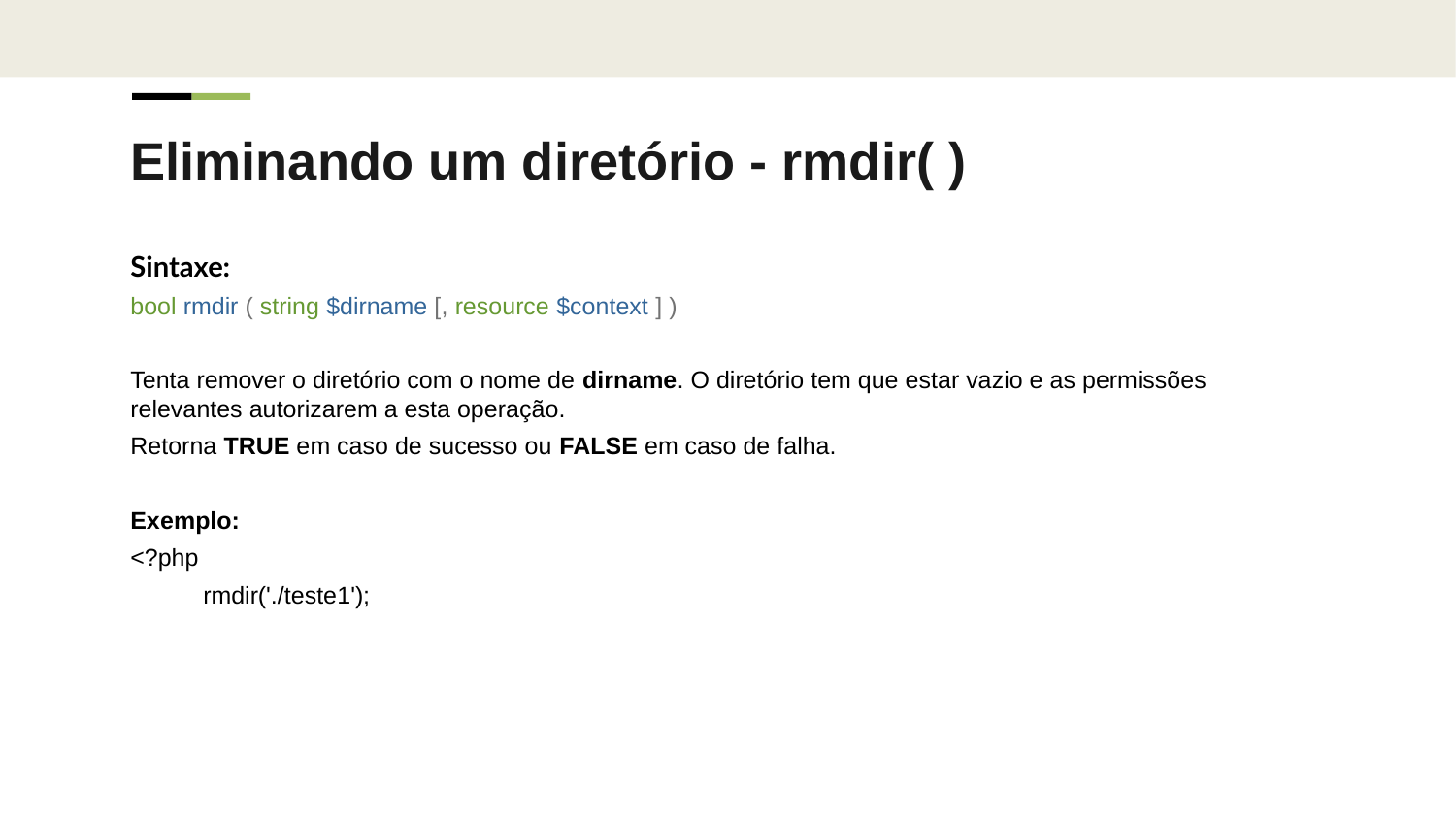

Eliminando um diretório - rmdir( )
Sintaxe:
bool rmdir ( string $dirname [, resource $context ] )

Tenta remover o diretório com o nome de dirname. O diretório tem que estar vazio e as permissões relevantes autorizarem a esta operação.
Retorna TRUE em caso de sucesso ou FALSE em caso de falha.

Exemplo:
<?php
rmdir('./teste1');